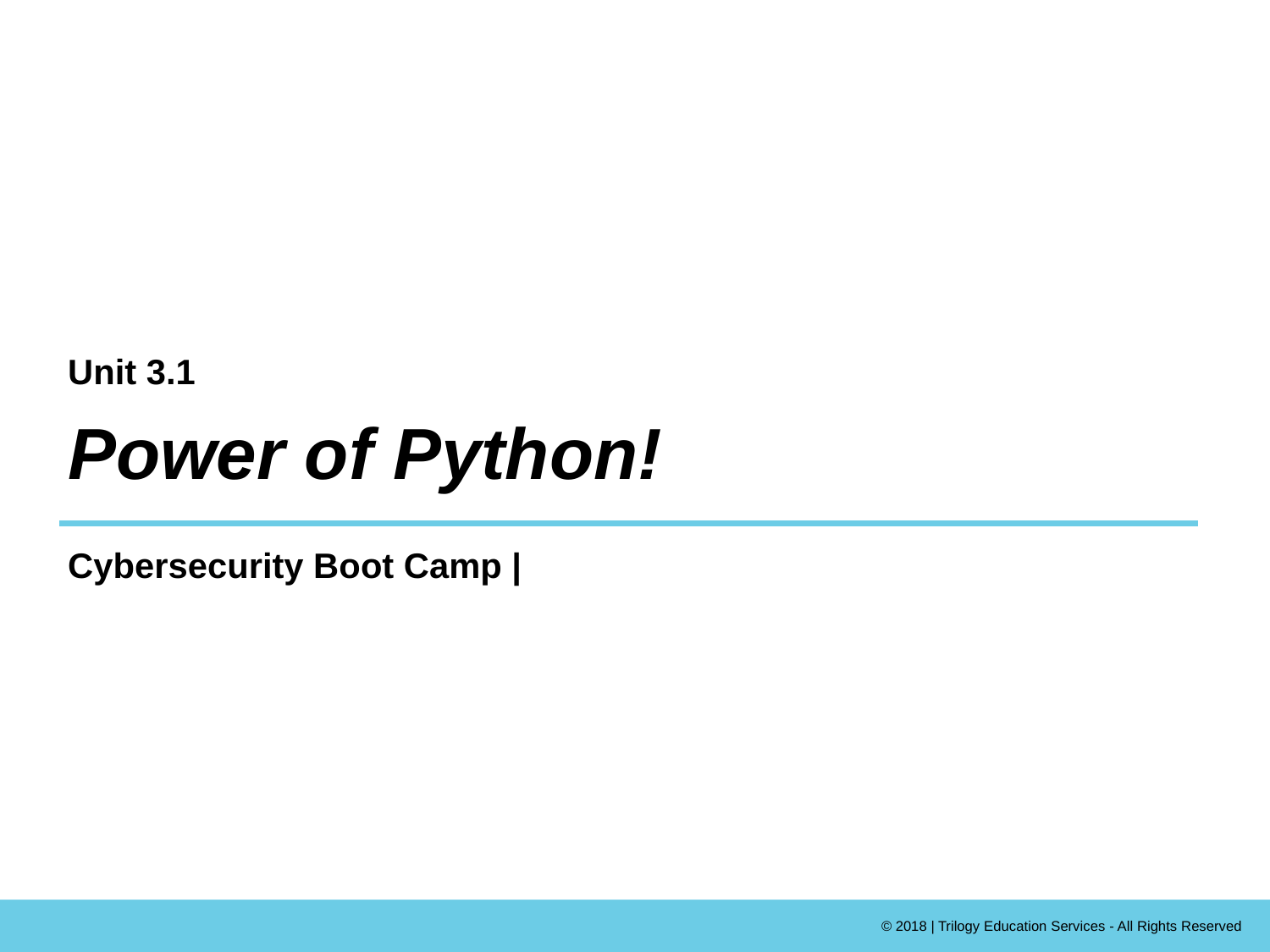

Unit 3.1
# Power of Python!
Cybersecurity Boot Camp |